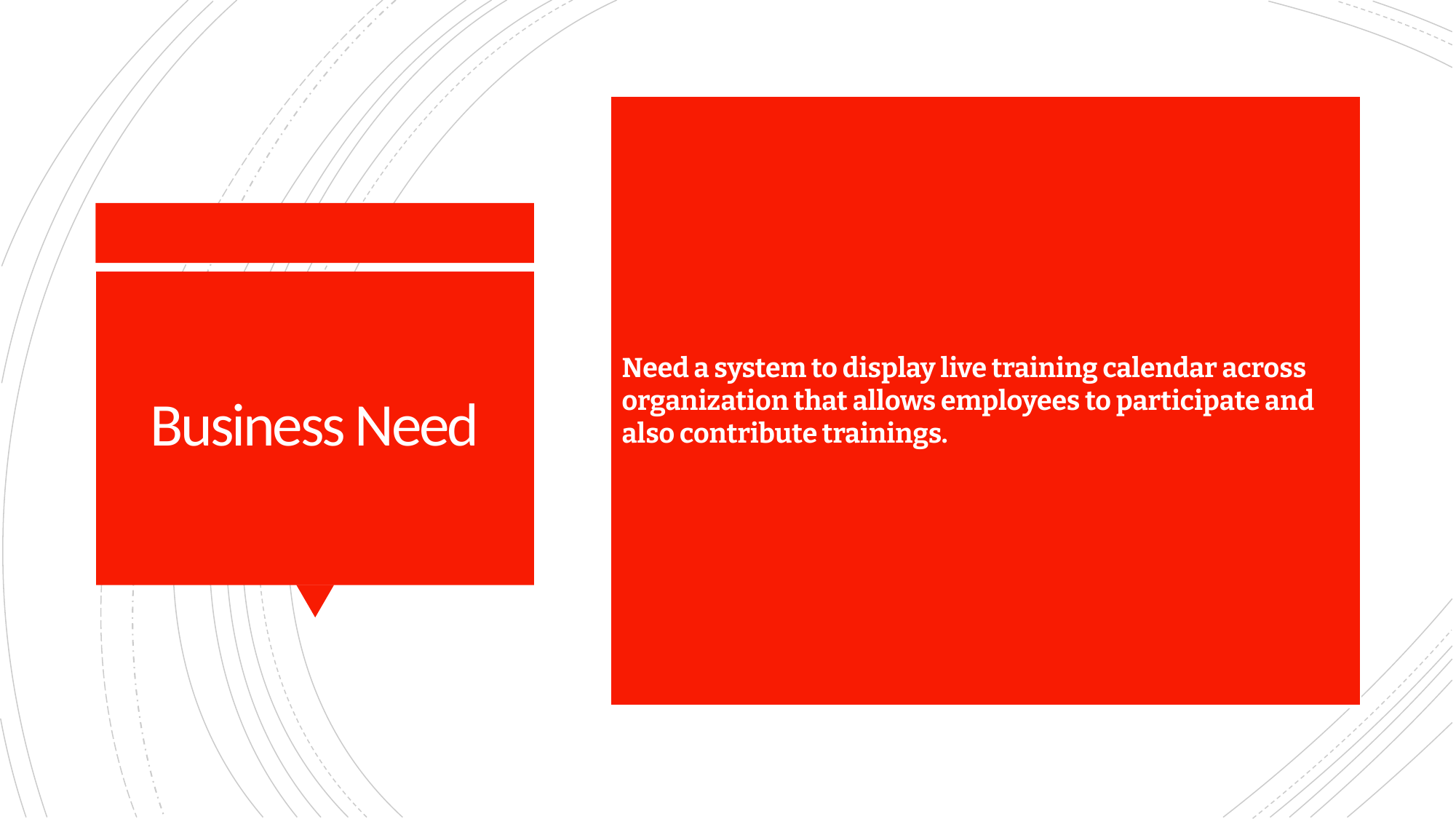

| Need a system to display live training calendar across organization that allows employees to participate and also contribute trainings. |
| --- |
# Business Need